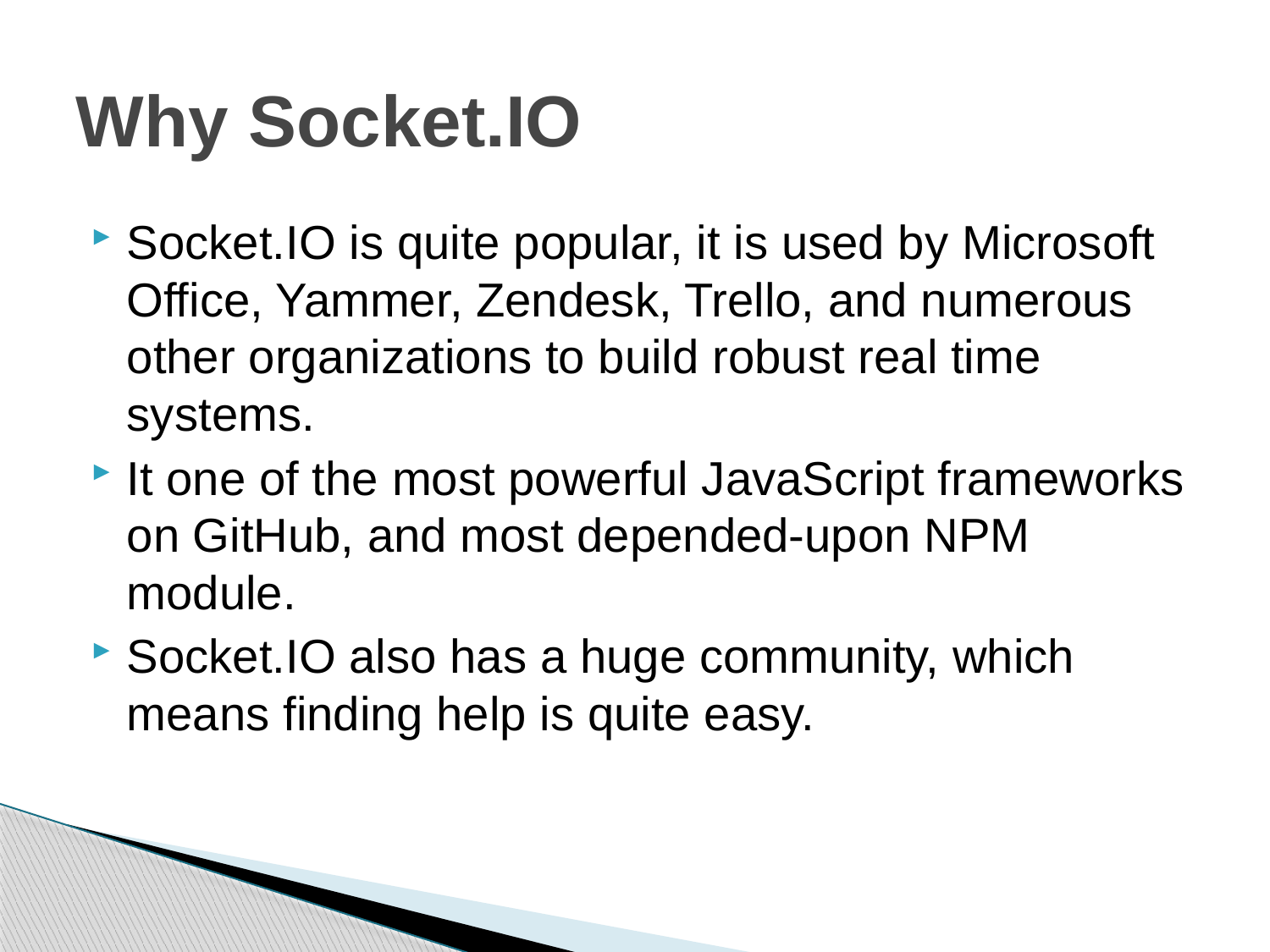

# Why Socket.IO
Socket.IO is quite popular, it is used by Microsoft Office, Yammer, Zendesk, Trello, and numerous other organizations to build robust real time systems.
It one of the most powerful JavaScript frameworks on GitHub, and most depended-upon NPM module.
Socket.IO also has a huge community, which means finding help is quite easy.